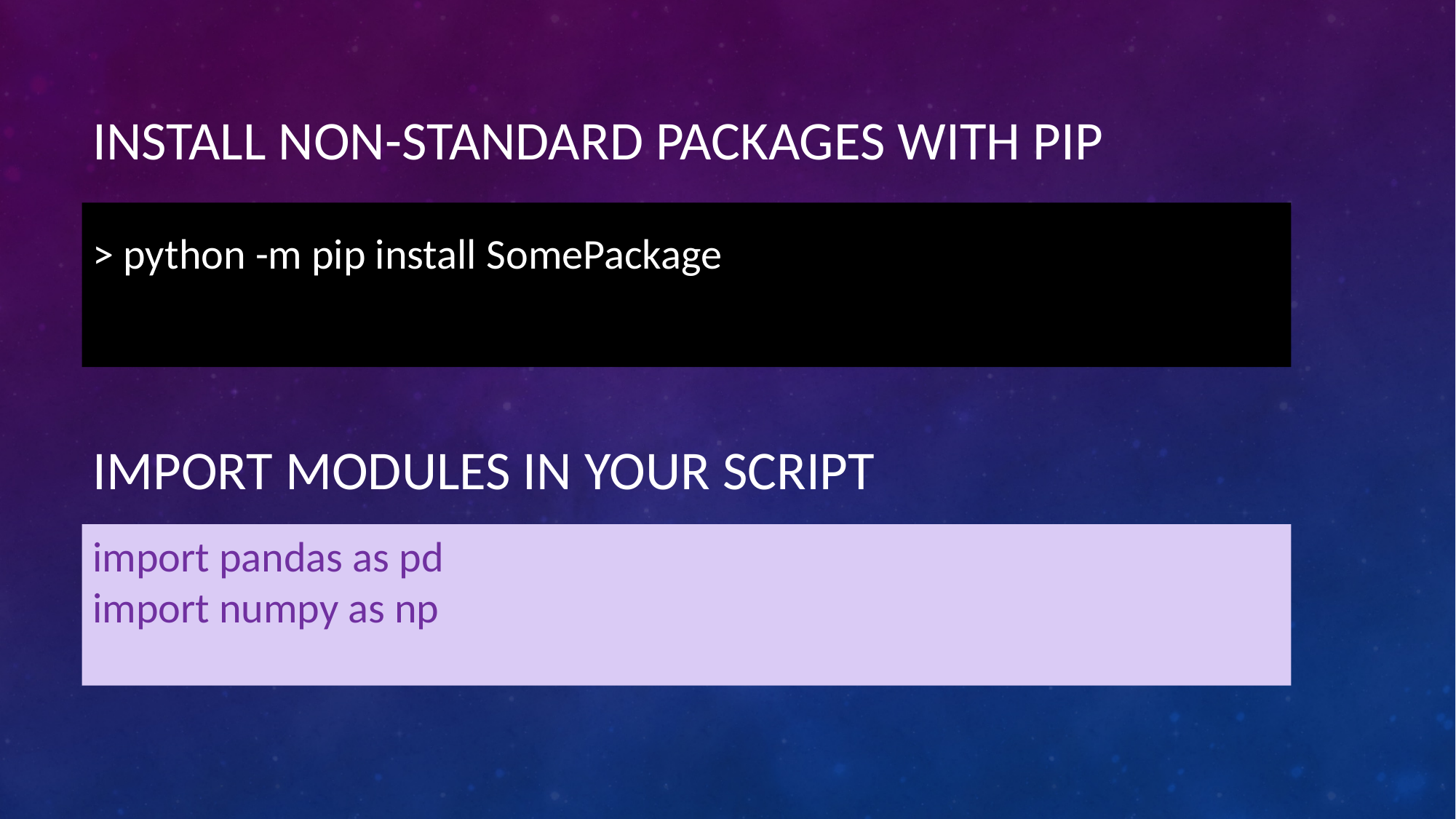

# Install non-standard packages with pip
> python -m pip install SomePackage

Import modules in your script
import pandas as pd
import numpy as np